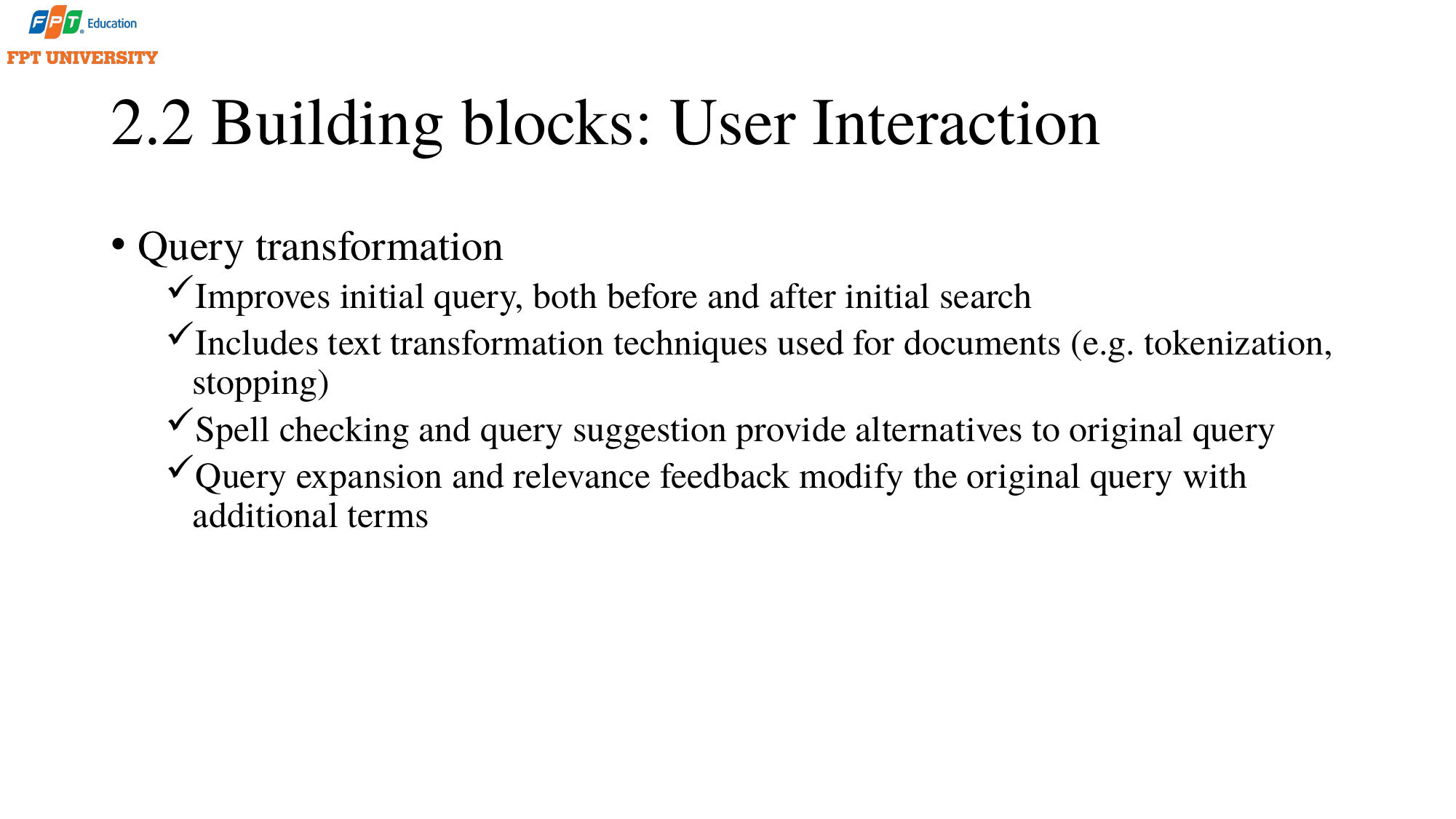

# 2.2 Building blocks: User Interaction
Query transformation
Improves initial query, both before and after initial search
Includes text transformation techniques used for documents (e.g. tokenization, stopping)
Spell checking and query suggestion provide alternatives to original query
Query expansion and relevance feedback modify the original query with additional terms